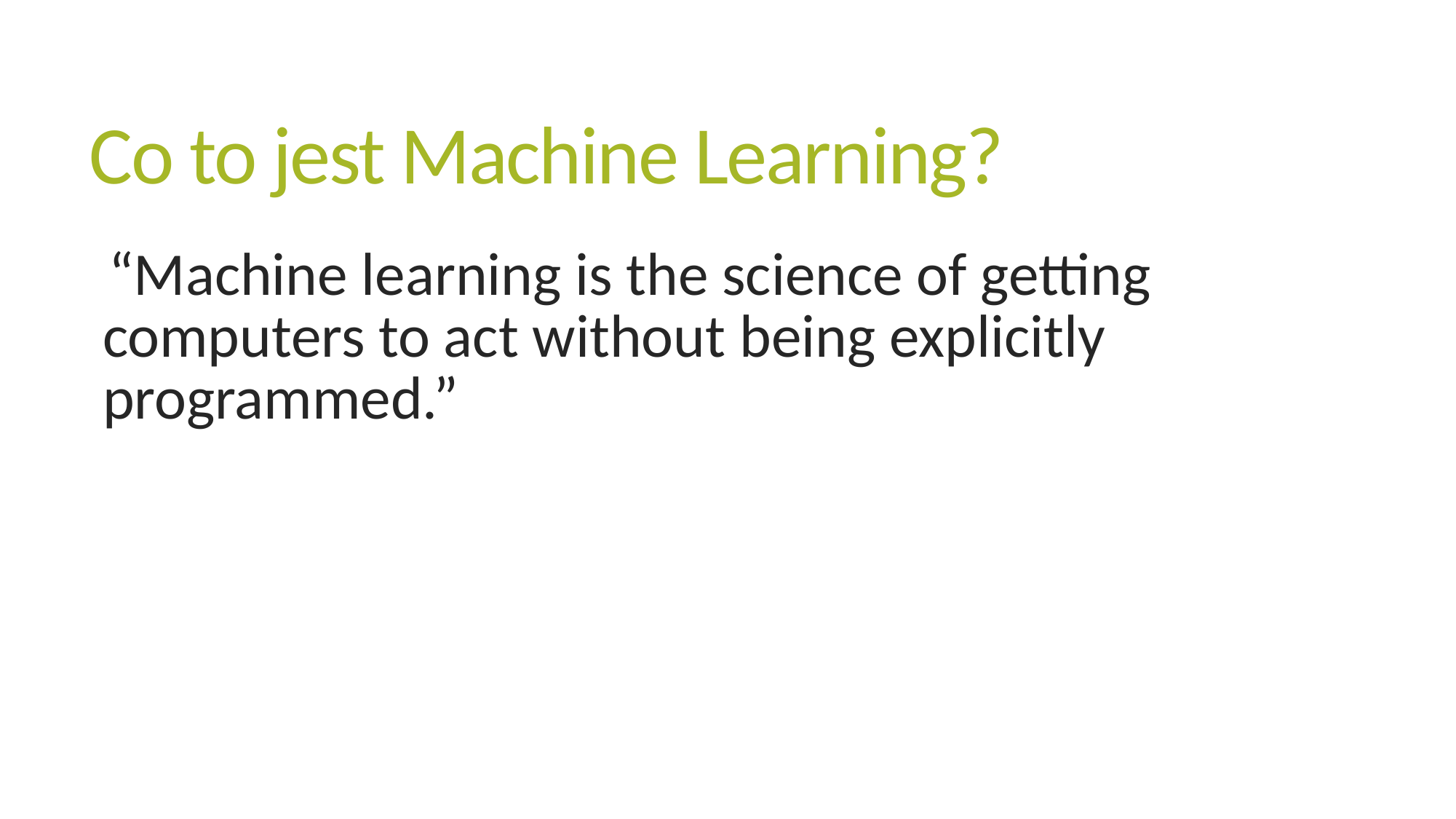

# Co to jest Machine Learning?
“Machine learning is the science of getting computers to act without being explicitly programmed.”